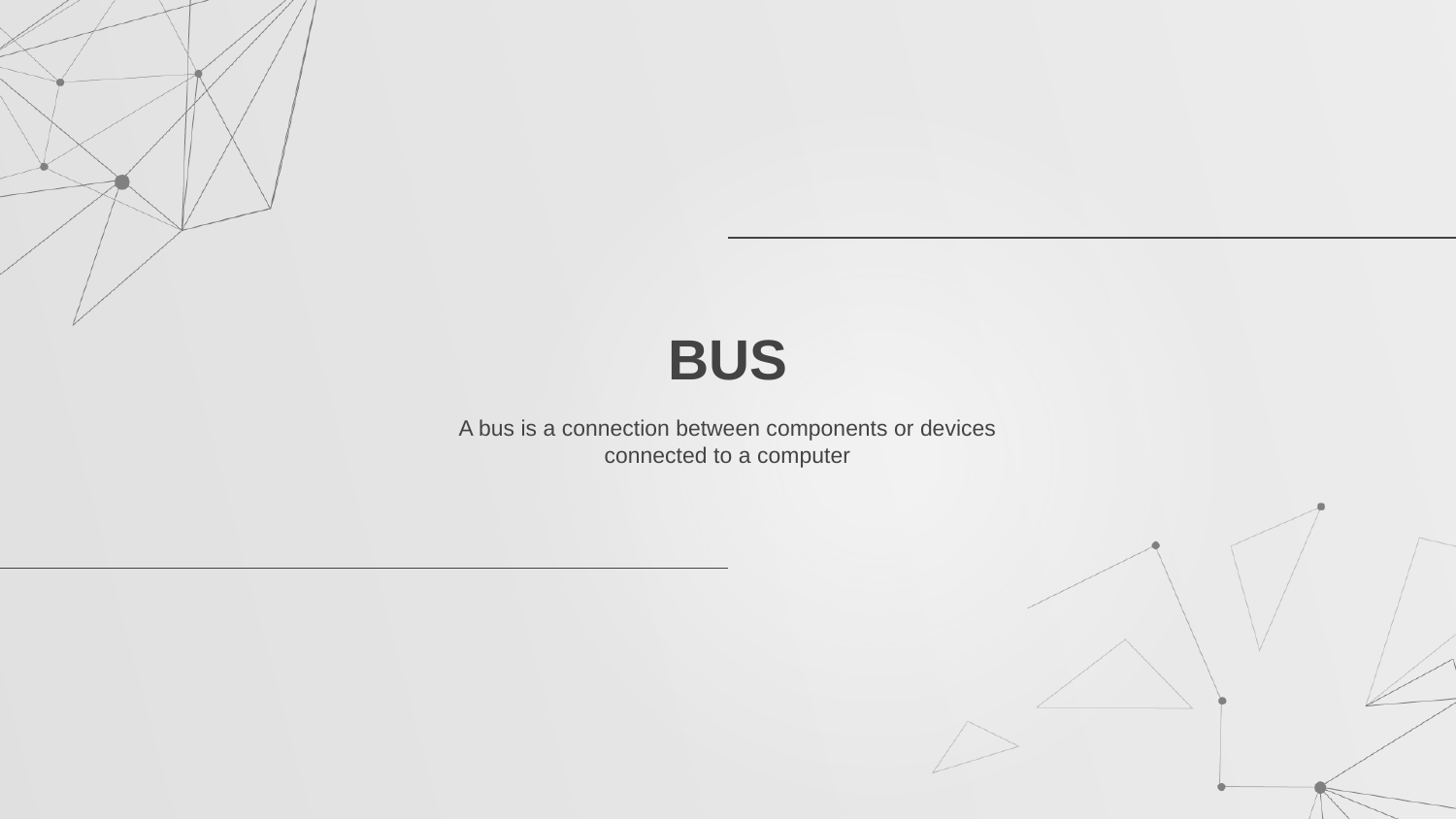

# BUS
A bus is a connection between components or devices connected to a computer